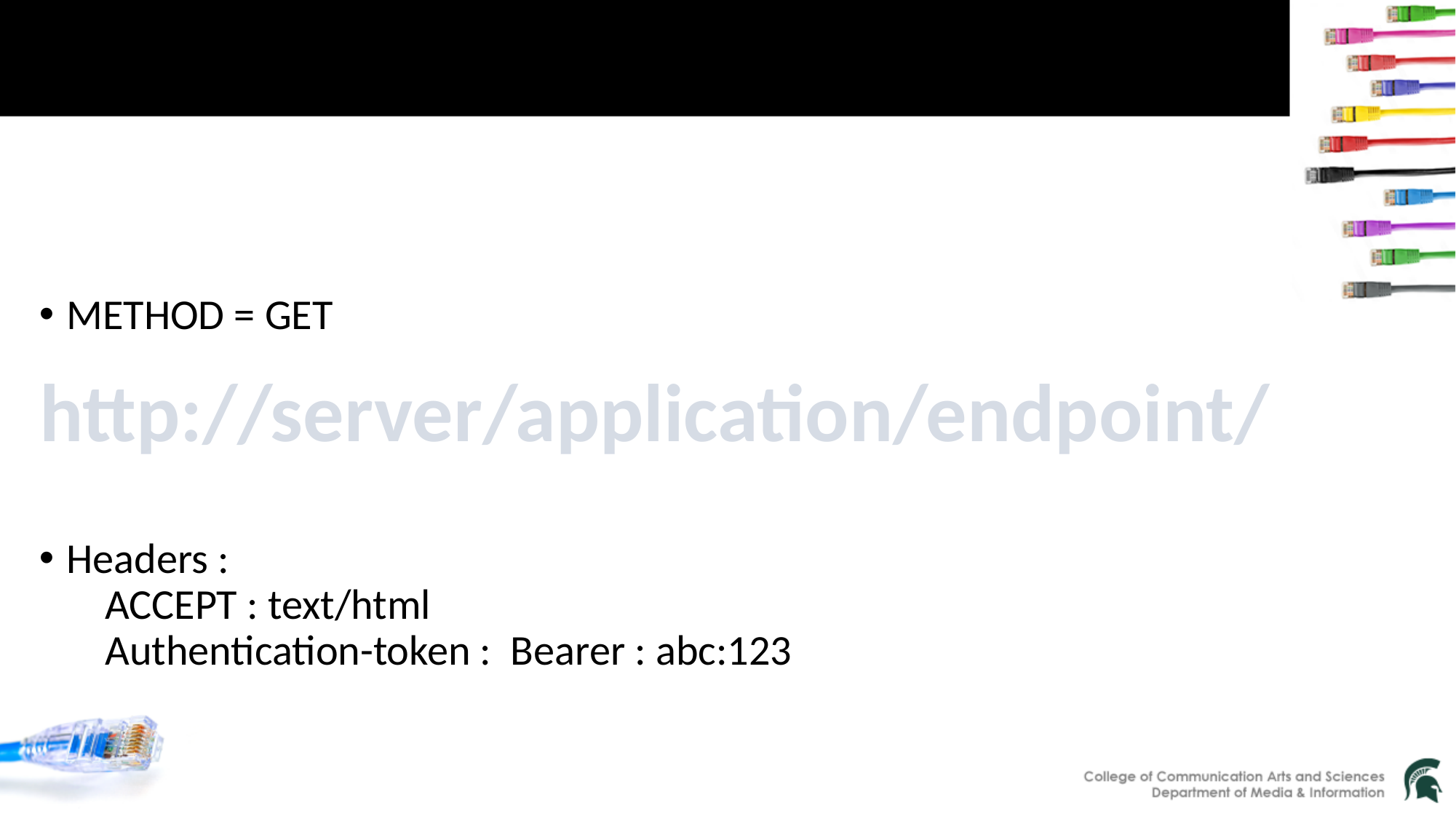

#

METHOD = GET

Headers :
    ACCEPT : text/html
    Authentication-token :  Bearer : abc:123

http://server/application/endpoint/